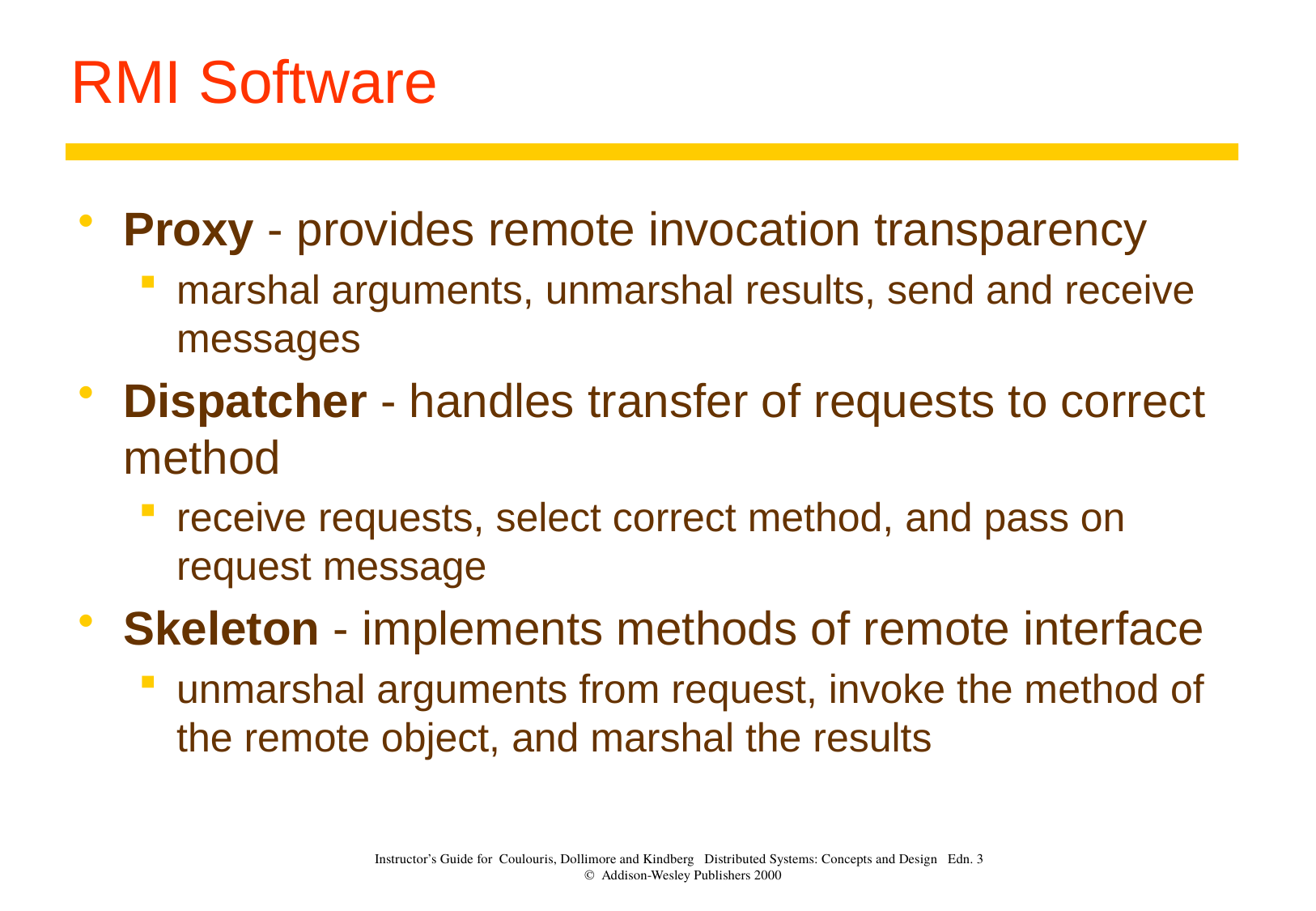

# RMI Software
Proxy - provides remote invocation transparency
marshal arguments, unmarshal results, send and receive messages
Dispatcher - handles transfer of requests to correct method
receive requests, select correct method, and pass on request message
Skeleton - implements methods of remote interface
unmarshal arguments from request, invoke the method of the remote object, and marshal the results
Instructor’s Guide for  Coulouris, Dollimore and Kindberg   Distributed Systems: Concepts and Design   Edn. 3
©  Addison-Wesley Publishers 2000